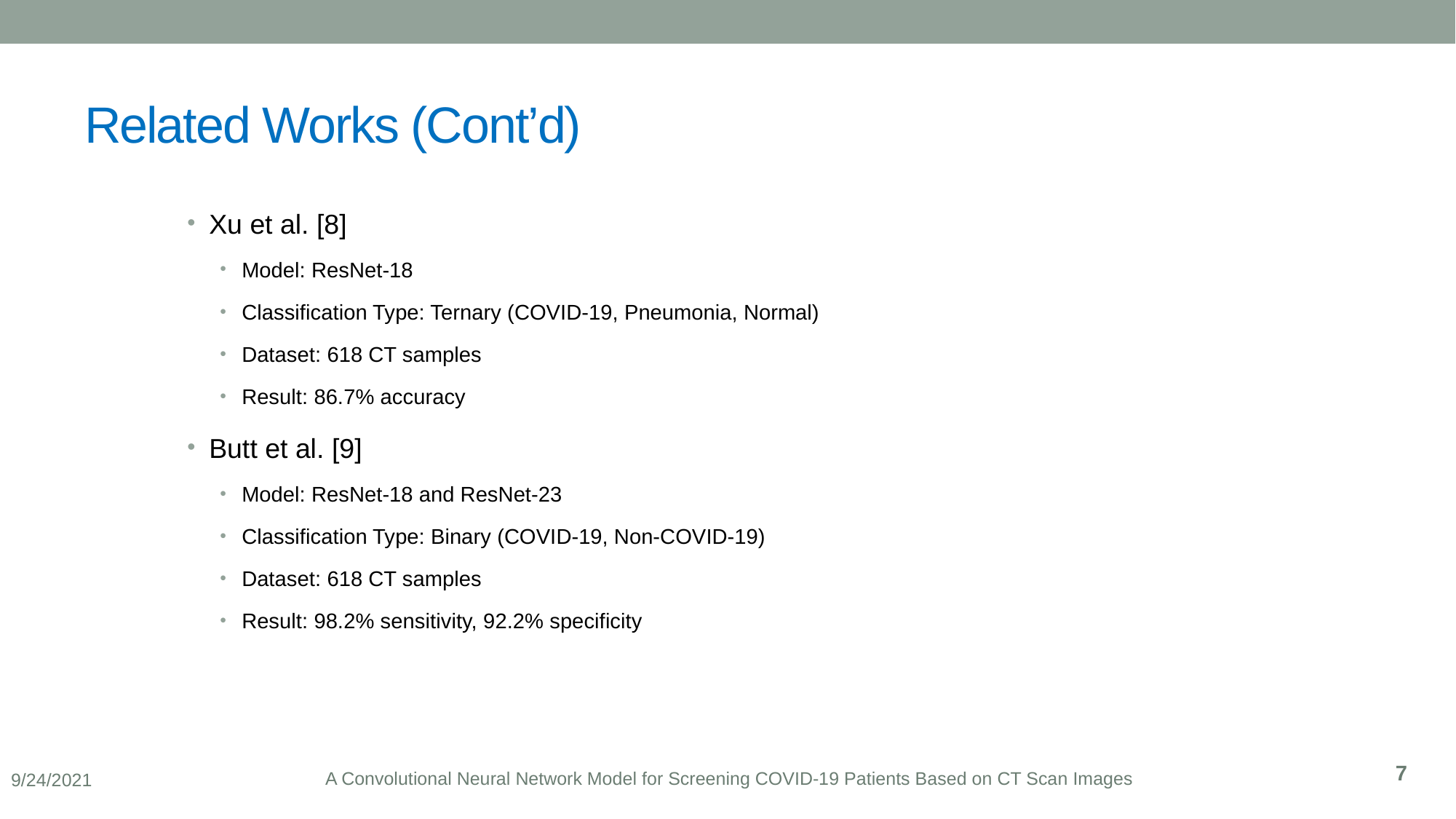

# Related Works (Cont’d)
Xu et al. [8]
Model: ResNet-18
Classification Type: Ternary (COVID-19, Pneumonia, Normal)
Dataset: 618 CT samples
Result: 86.7% accuracy
Butt et al. [9]
Model: ResNet-18 and ResNet-23
Classification Type: Binary (COVID-19, Non-COVID-19)
Dataset: 618 CT samples
Result: 98.2% sensitivity, 92.2% specificity
A Convolutional Neural Network Model for Screening COVID-19 Patients Based on CT Scan Images
7
9/24/2021